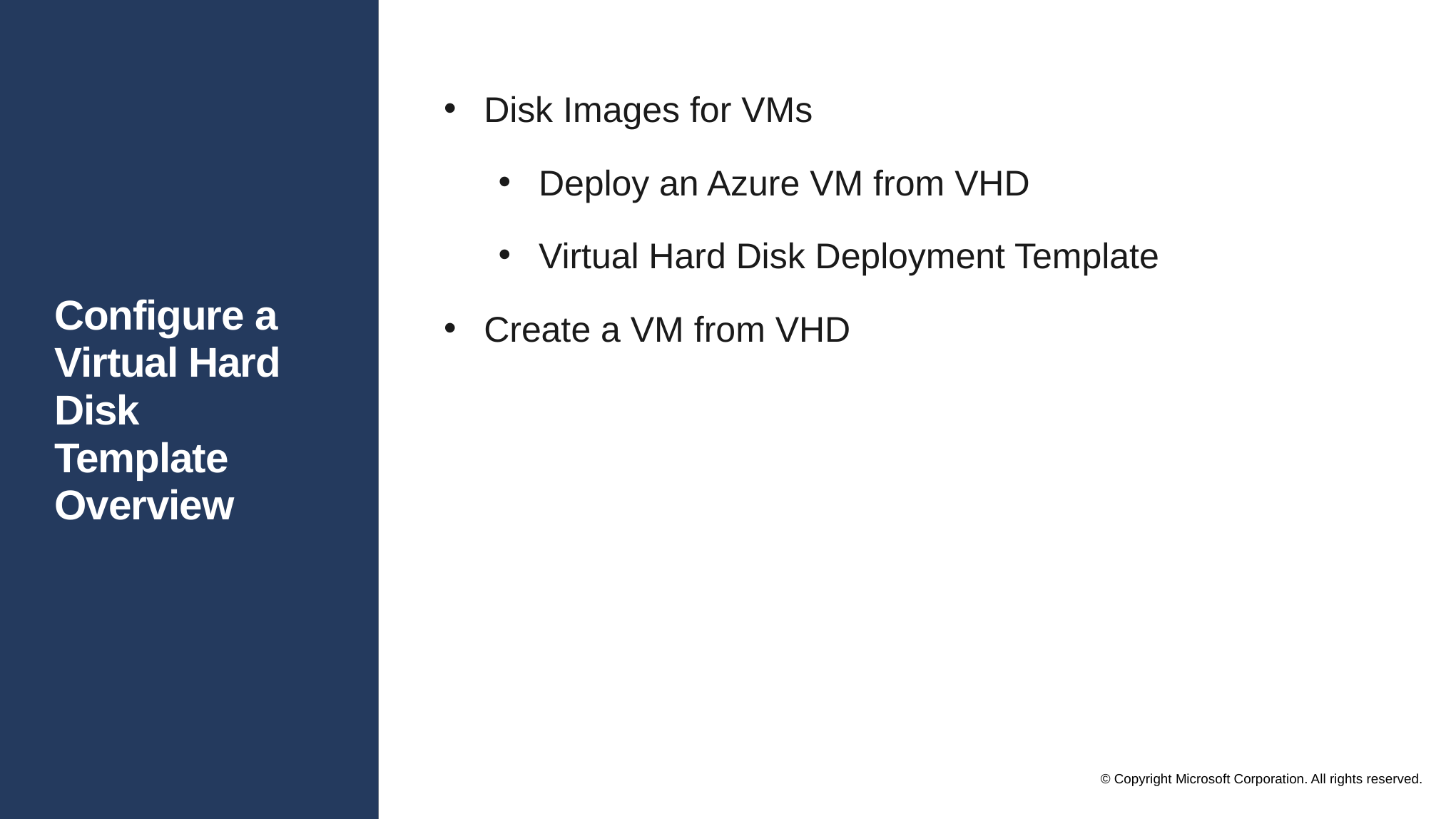

Disk Images for VMs
Deploy an Azure VM from VHD
Virtual Hard Disk Deployment Template
Create a VM from VHD

# Configure a Virtual Hard Disk Template Overview